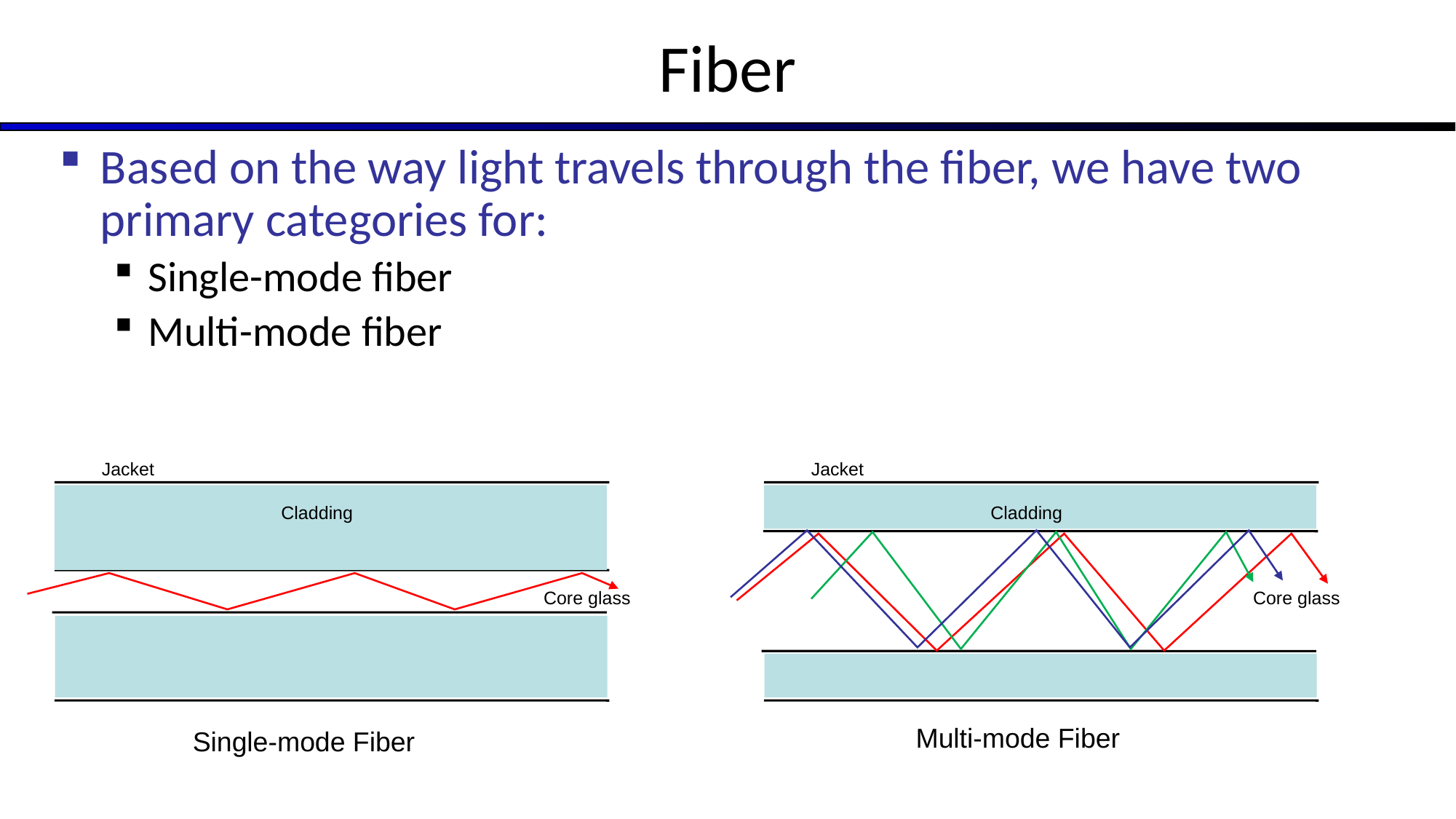

# Fiber
Based on the way light travels through the fiber, we have two primary categories for:
Single-mode fiber
Multi-mode fiber

Jacket
Jacket

Cladding
Cladding

Core glass
Core glass

Multi-mode Fiber
Single-mode Fiber